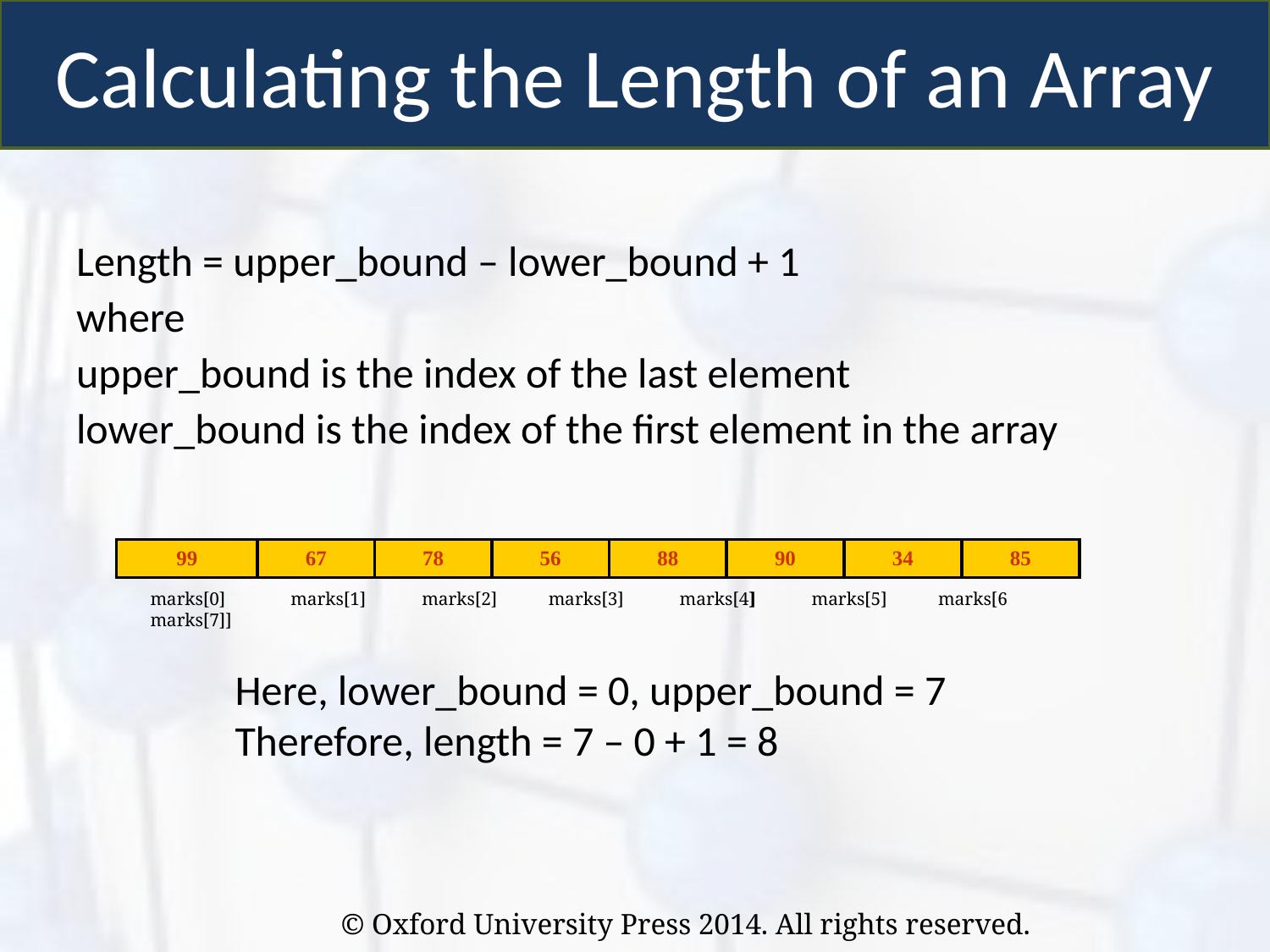

Calculating the Length of an Array
Length = upper_bound – lower_bound + 1
where
upper_bound is the index of the last element
lower_bound is the index of the first element in the array
| 99 | 67 | 78 | 56 | 88 | 90 | 34 | 85 |
| --- | --- | --- | --- | --- | --- | --- | --- |
marks[0]              marks[1]            marks[2]           marks[3]            marks[4]            marks[5]           marks[6          marks[7]]
Here, lower_bound = 0, upper_bound = 7
Therefore, length = 7 – 0 + 1 = 8